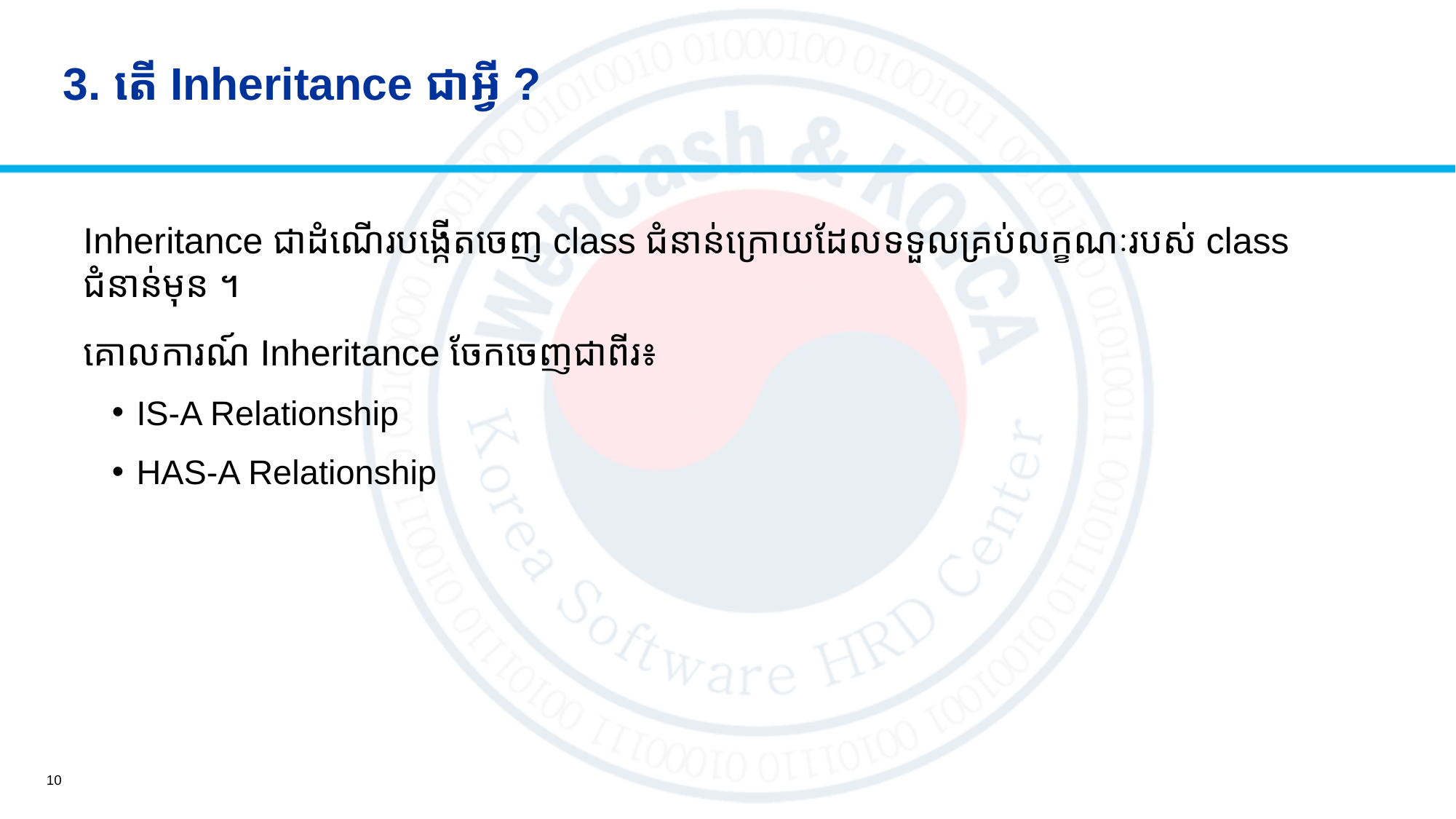

# 3. តើ Inheritance ជាអ្វី ?
Inheritance ជាដំណើរបង្កើតចេញ class ជំនាន់ក្រោយដែលទទួលគ្រប់លក្ខណៈរបស់ class ជំនាន់មុន ។
គោលការណ៍ Inheritance ចែកចេញជាពីរ៖
IS-A Relationship
HAS-A Relationship

10